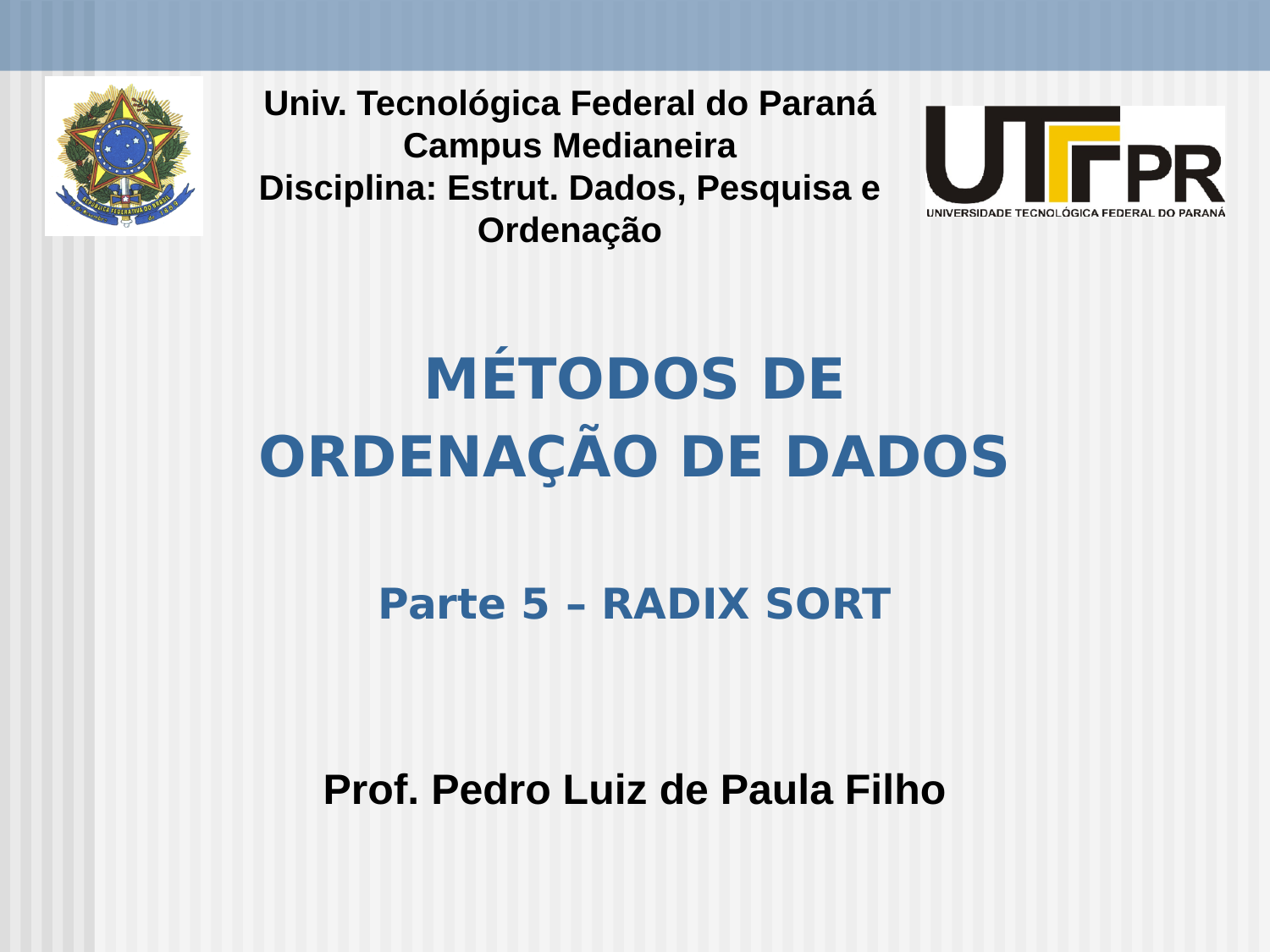

# Univ. Tecnológica Federal do Paraná Campus Medianeira Disciplina: Estrut. Dados, Pesquisa e Ordenação
MÉTODOS DE
ORDENAÇÃO DE DADOS

Parte 5 – RADIX SORT
Prof. Pedro Luiz de Paula Filho